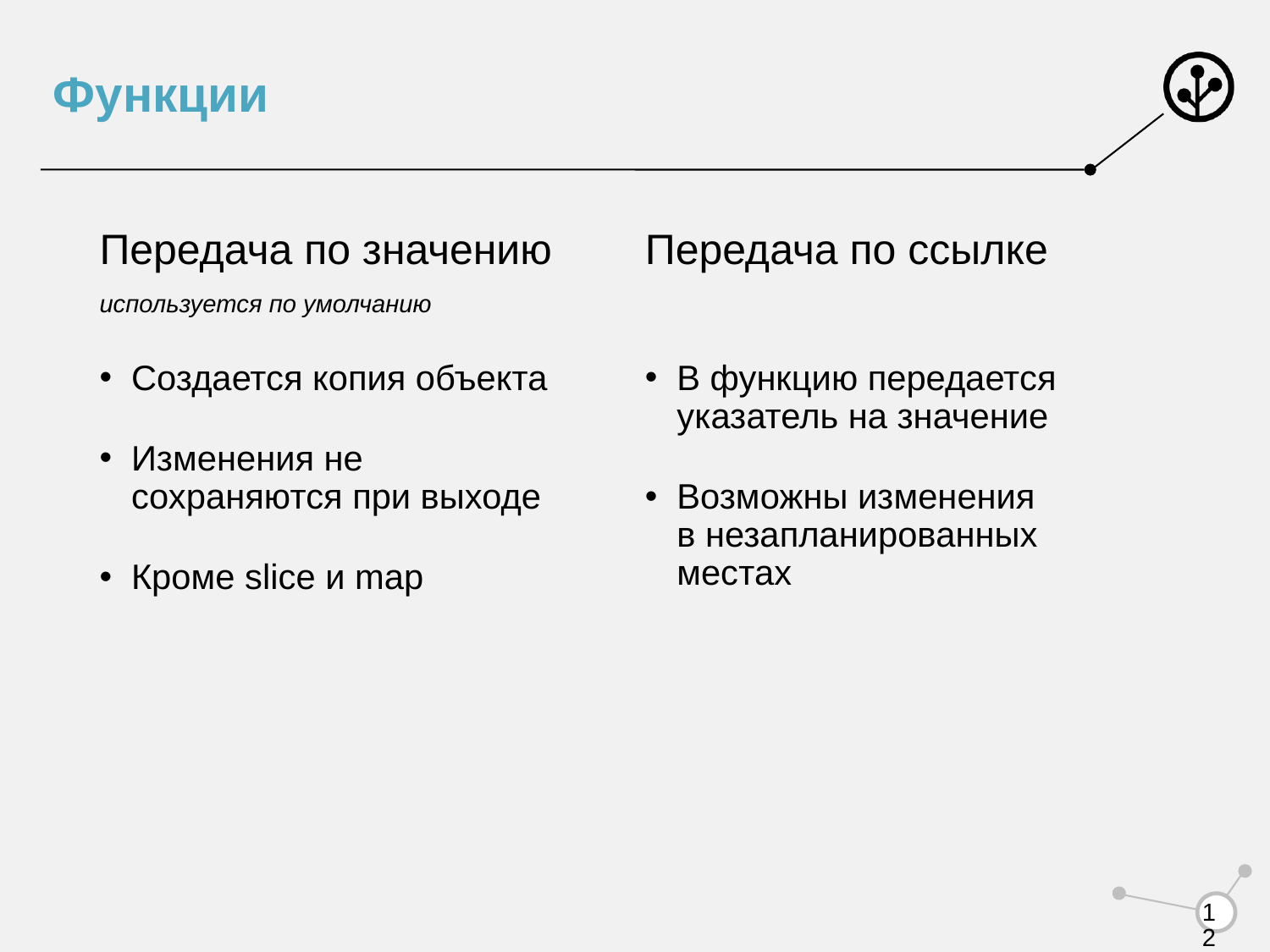

# Функции
Передача по значению
используется по умолчанию
Создается копия объекта
Изменения не сохраняются при выходе
Кроме slice и map
Передача по ссылке

В функцию передается указатель на значение
Возможны изменения
в незапланированных местах
12